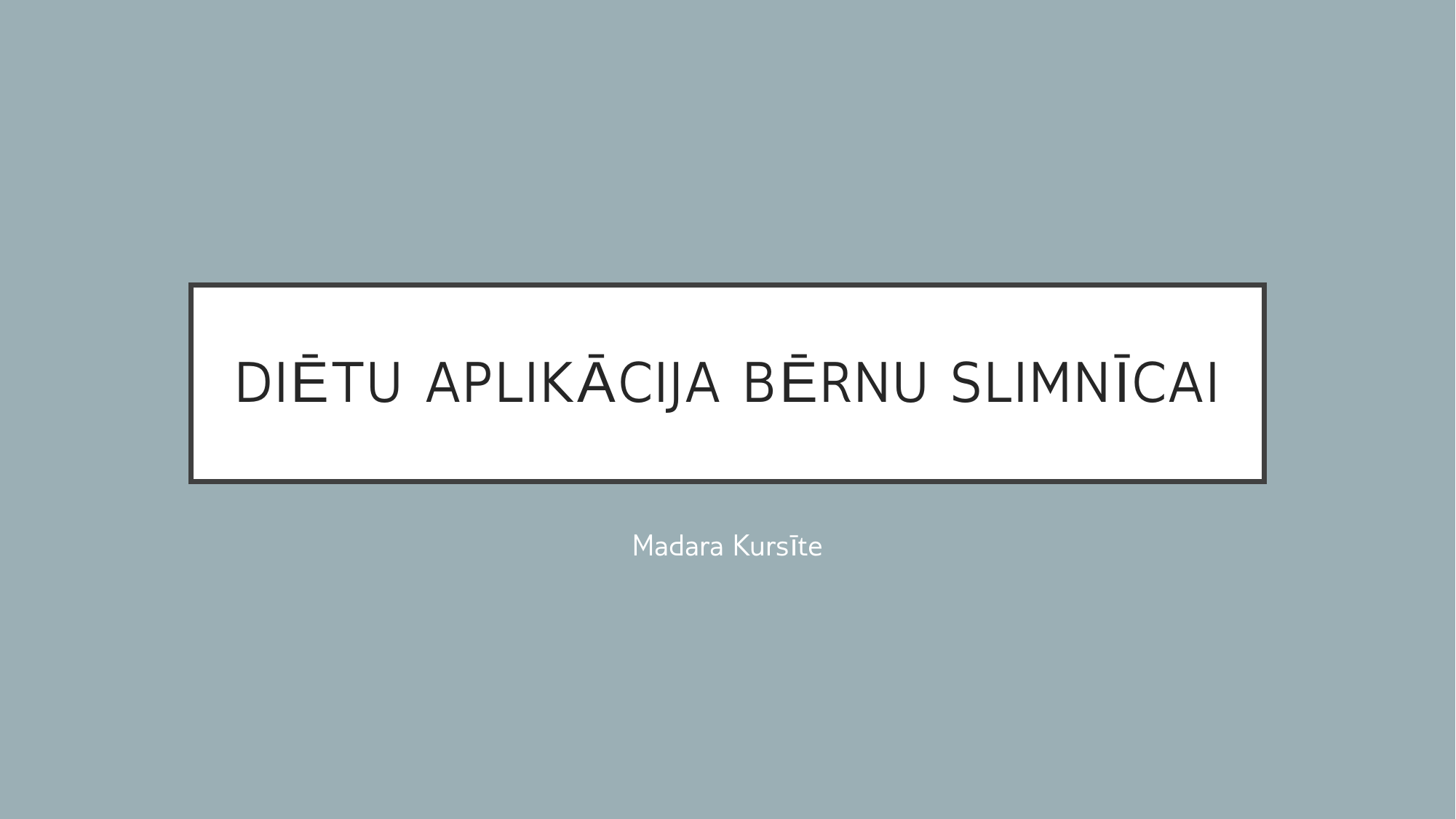

# Diētu aplikācija bērnu slimnīcai
Madara Kursīte